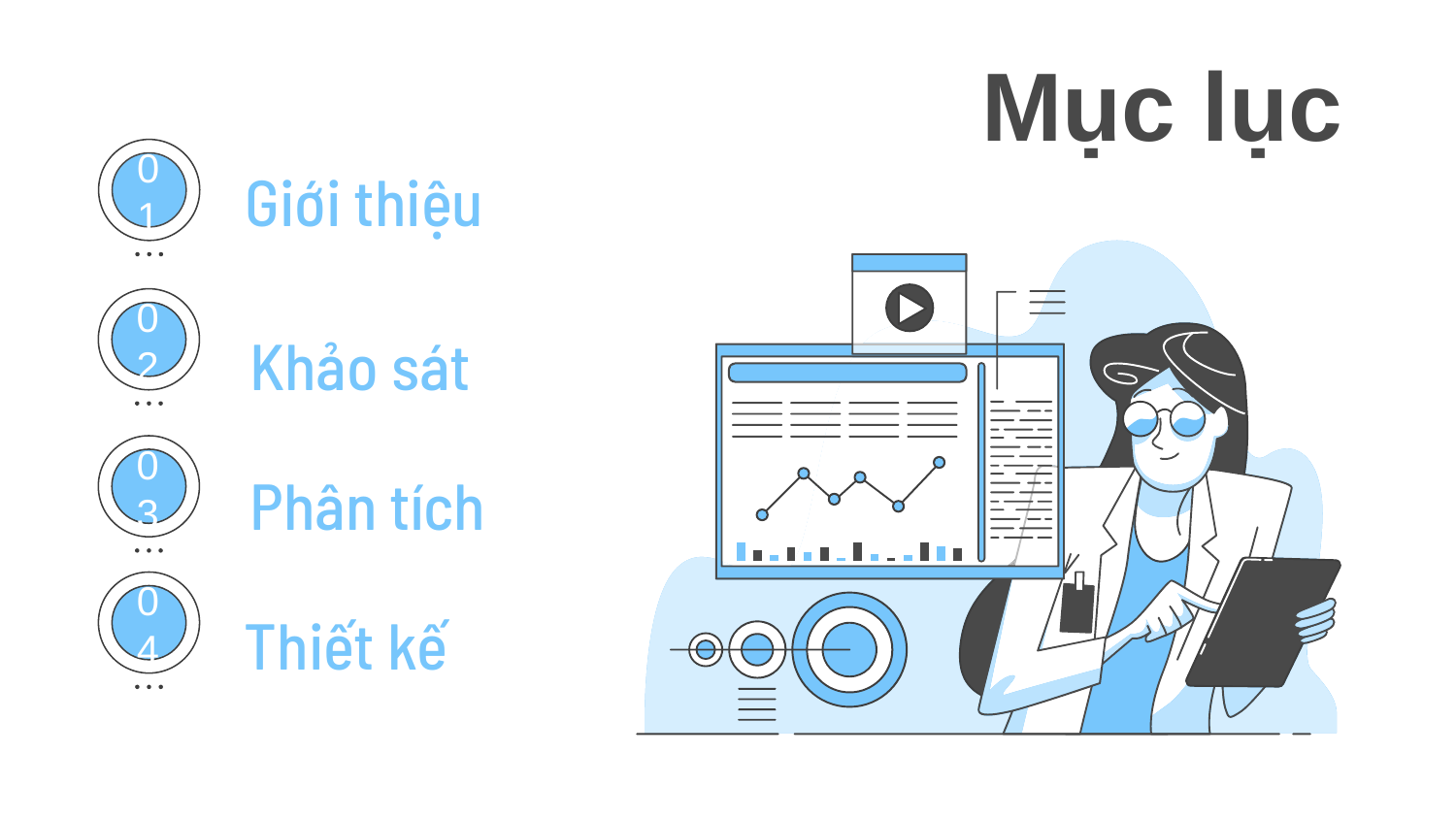

# Mục lục
Giới thiệu

01

Khảo sát
02

Phân tích
03

Thiết kế
04